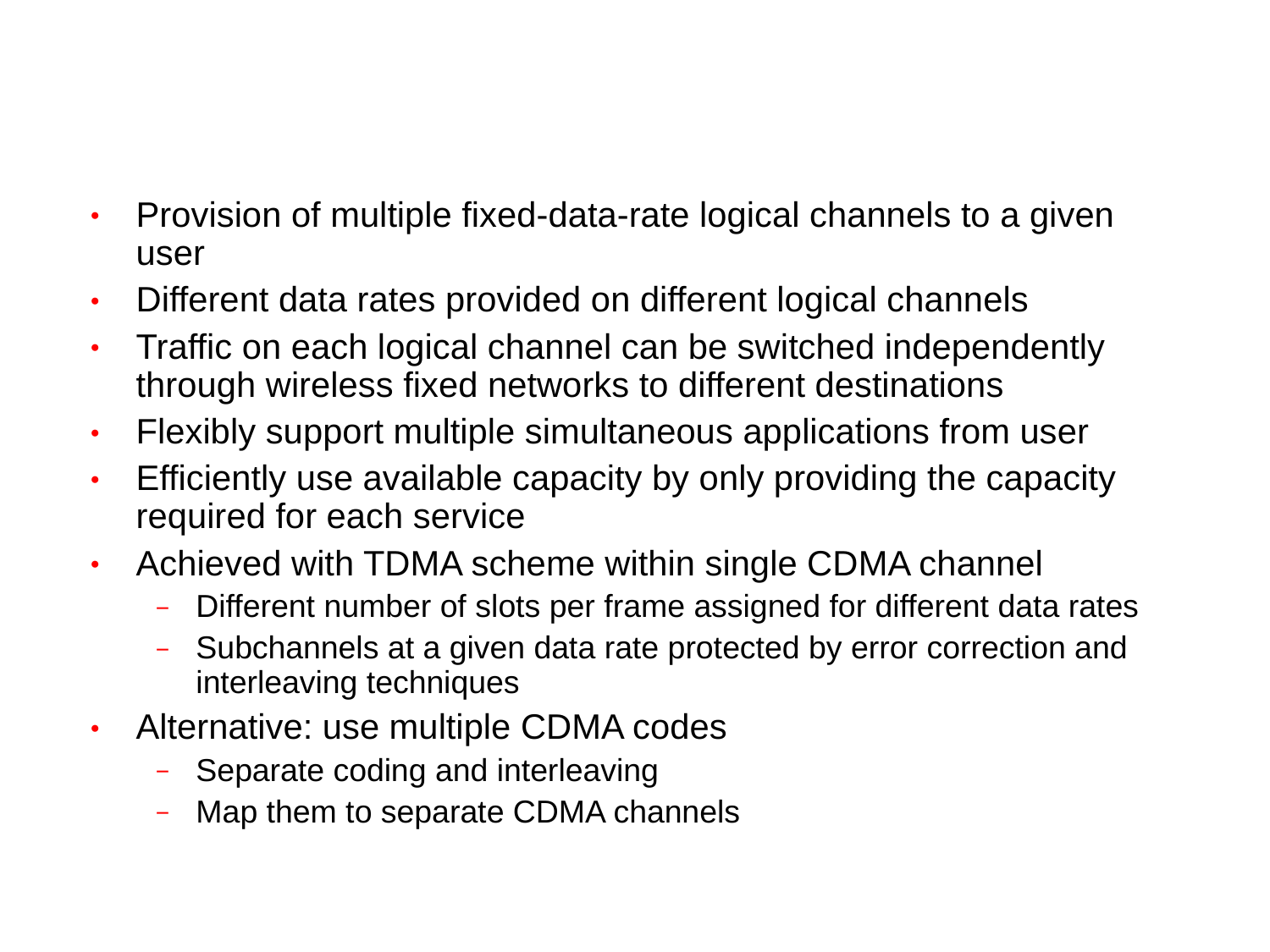

CDMA Design Considerations –
Multirate
Provision of multiple fixed-data-rate logical channels to a given user
Different data rates provided on different logical channels
Traffic on each logical channel can be switched independently through wireless fixed networks to different destinations
Flexibly support multiple simultaneous applications from user
Efficiently use available capacity by only providing the capacity required for each service
Achieved with TDMA scheme within single CDMA channel
Different number of slots per frame assigned for different data rates
Subchannels at a given data rate protected by error correction and interleaving techniques
Alternative: use multiple CDMA codes
Separate coding and interleaving
Map them to separate CDMA channels